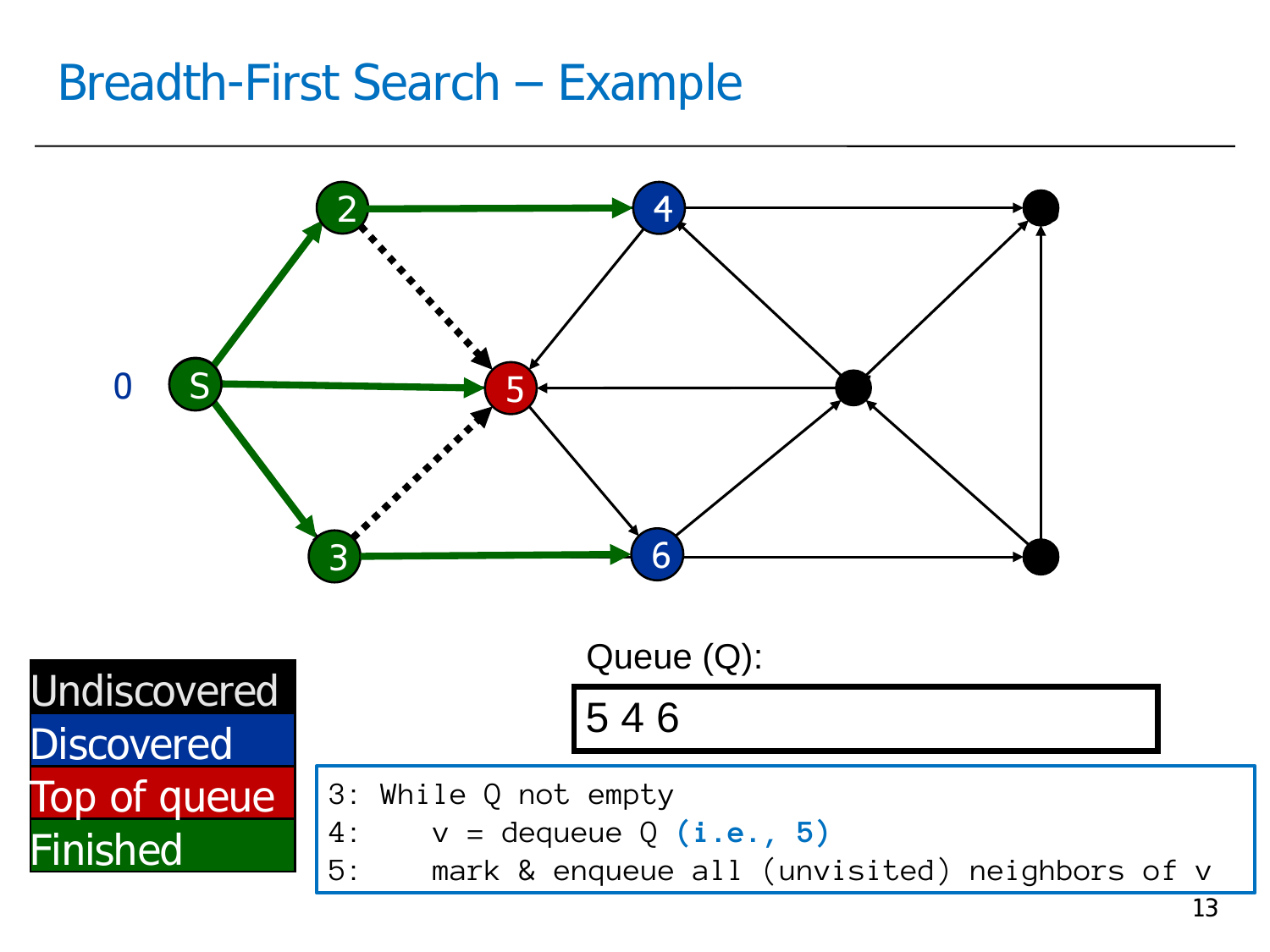

# Breadth-First Search – Example
2
4
2
4
8
S
S
5
0
5
7
6
3
3
6
9
Queue (Q):
Undiscovered
Discovered
Top of queue
Finished
 5 4 6
3: While Q not empty
4:    v = dequeue Q (i.e., 5)
5:    mark & enqueue all (unvisited) neighbors of v
13